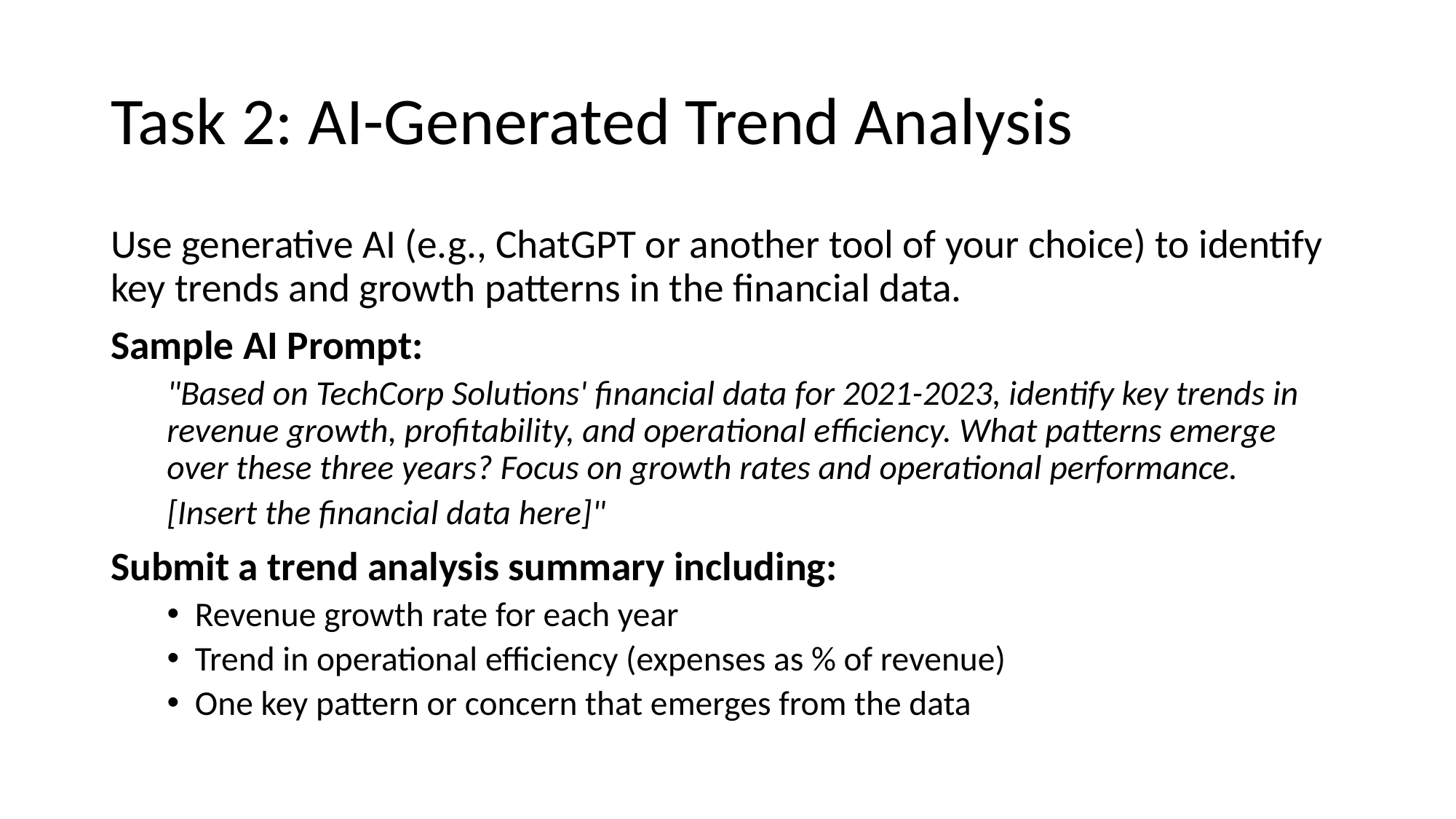

# Task 2: AI-Generated Trend Analysis
Use generative AI (e.g., ChatGPT or another tool of your choice) to identify key trends and growth patterns in the financial data.
Sample AI Prompt:
"Based on TechCorp Solutions' financial data for 2021-2023, identify key trends in revenue growth, profitability, and operational efficiency. What patterns emerge over these three years? Focus on growth rates and operational performance.
[Insert the financial data here]"
Submit a trend analysis summary including:
Revenue growth rate for each year
Trend in operational efficiency (expenses as % of revenue)
One key pattern or concern that emerges from the data